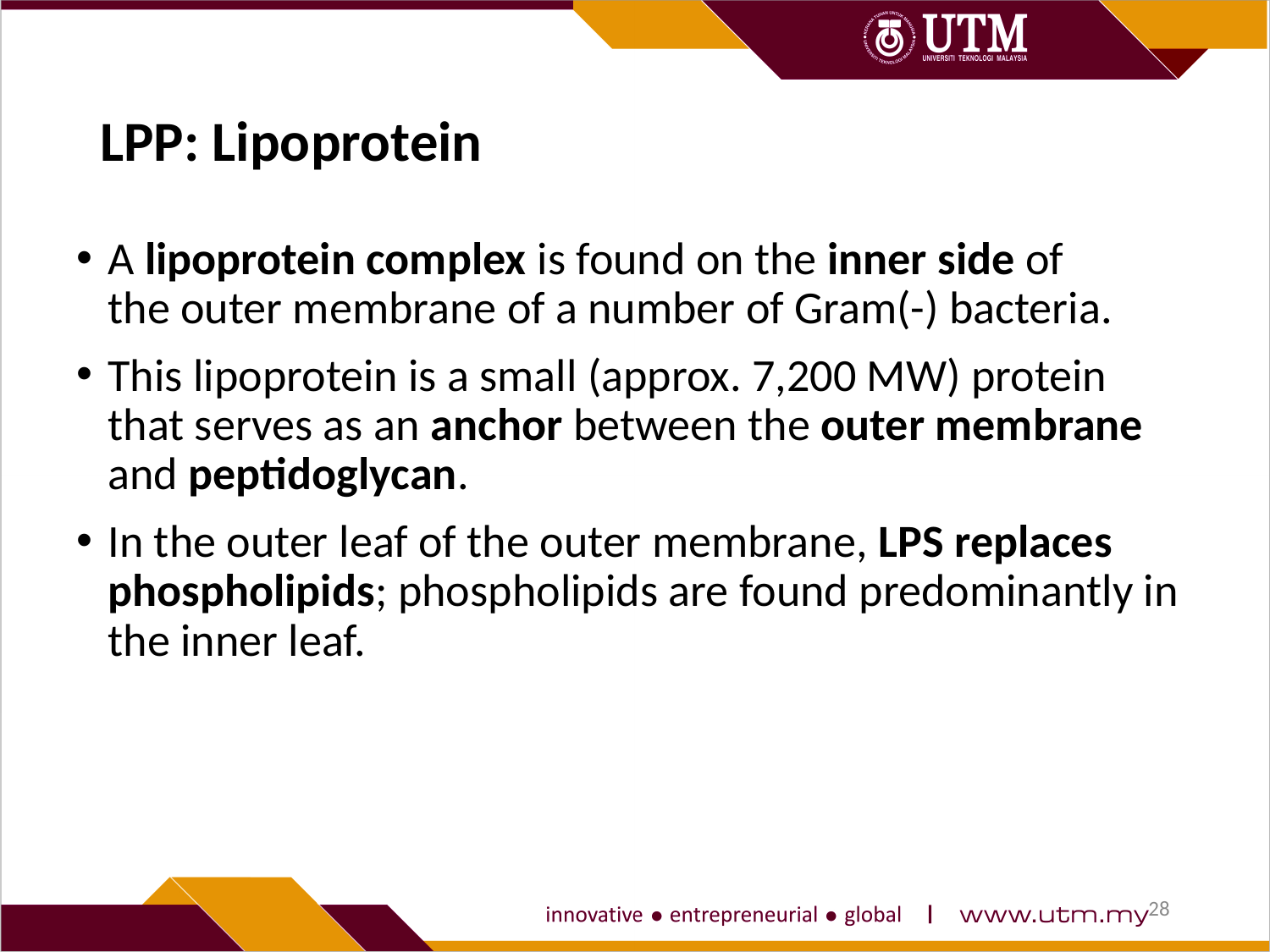

# LPP: Lipoprotein
A lipoprotein complex is found on the inner side of the outer membrane of a number of Gram(-) bacteria.
This lipoprotein is a small (approx. 7,200 MW) protein that serves as an anchor between the outer membrane and peptidoglycan.
In the outer leaf of the outer membrane, LPS replaces phospholipids; phospholipids are found predominantly in the inner leaf.
28